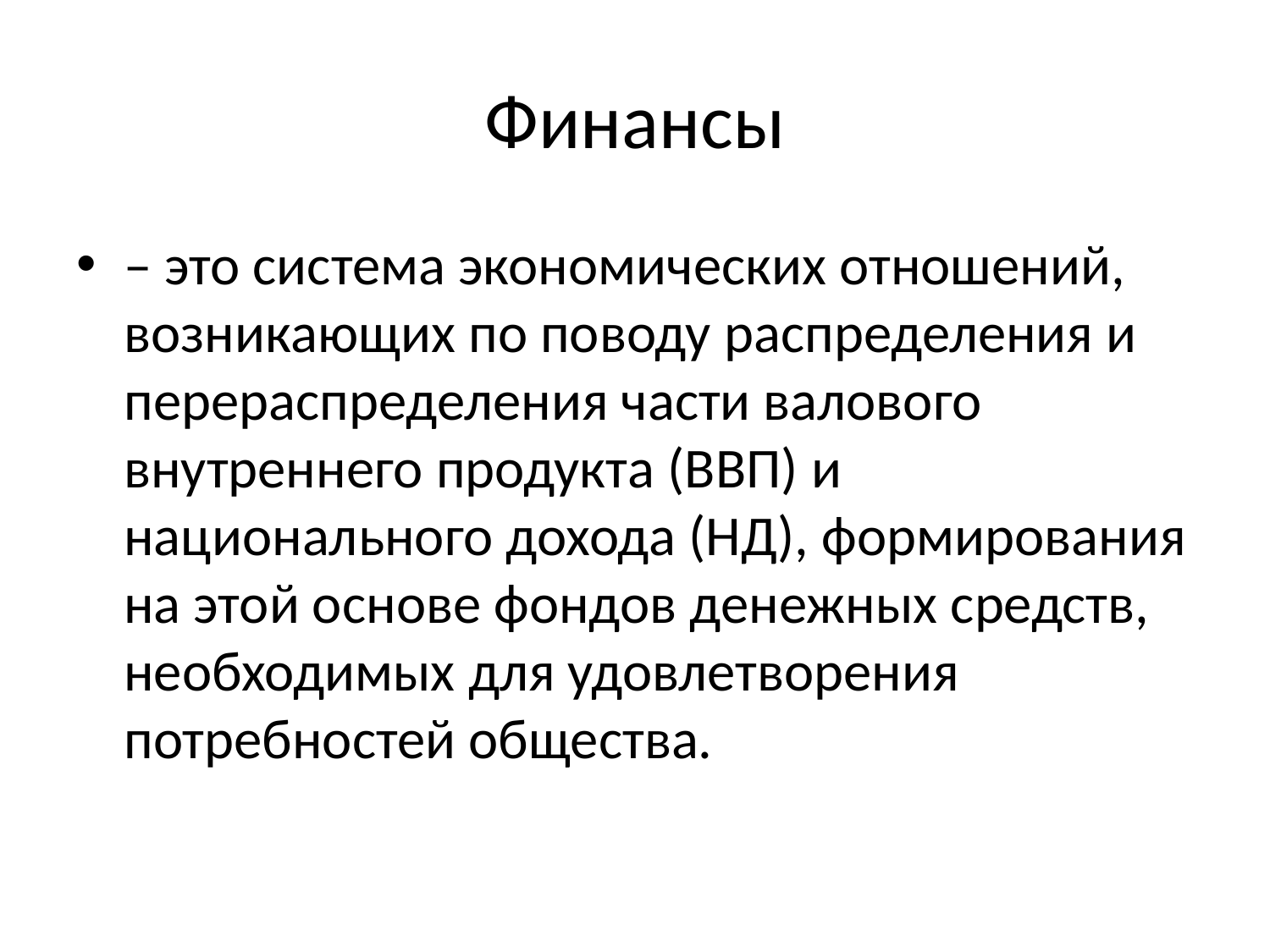

# Финансы
– это система экономических отношений, возникающих по поводу распределения и перераспределения части валового внутреннего продукта (ВВП) и национального дохода (НД), формирования на этой основе фондов денежных средств, необходимых для удовлетворения потребностей общества.